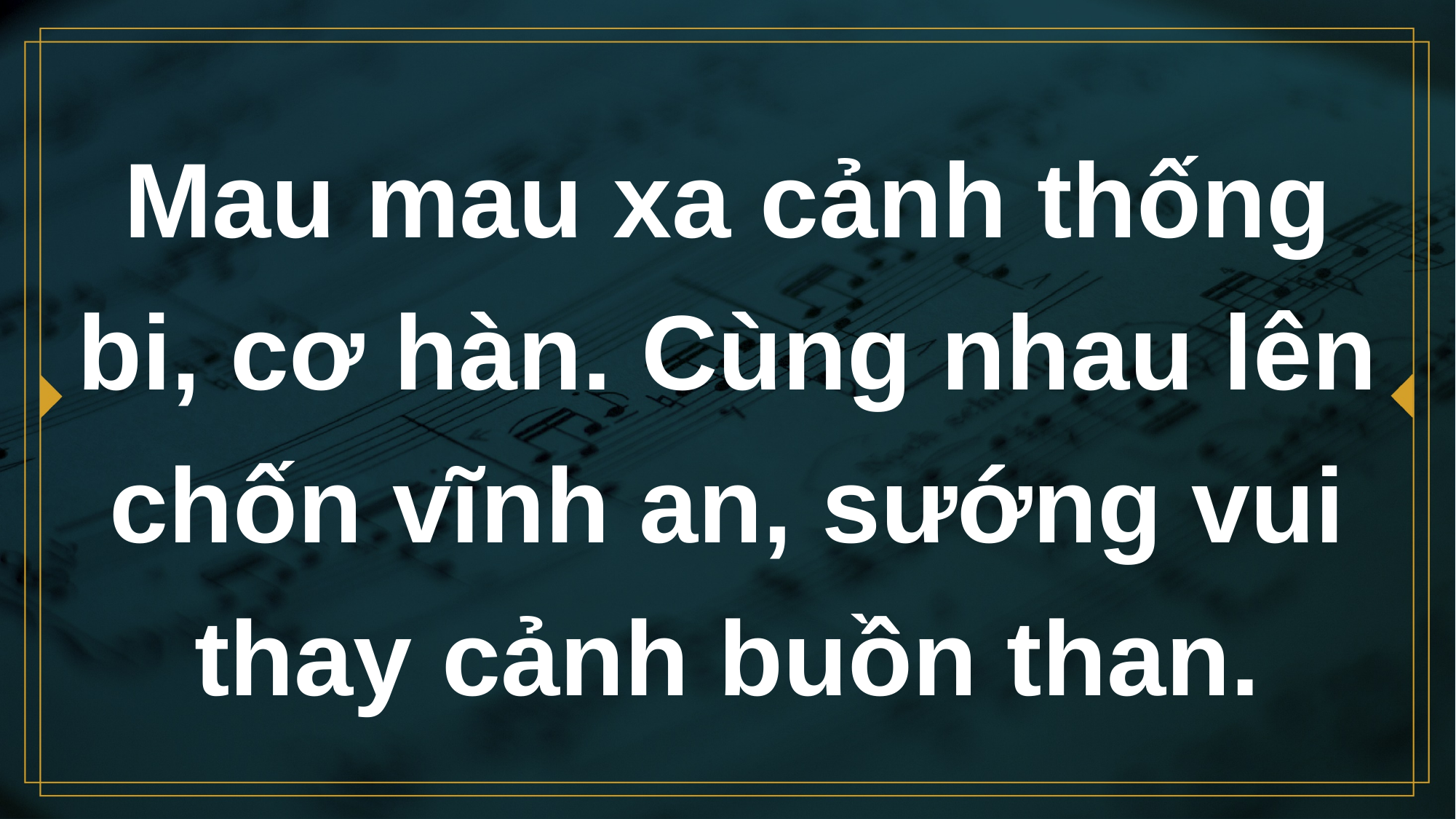

# Mau mau xa cảnh thống bi, cơ hàn. Cùng nhau lên chốn vĩnh an, sướng vui thay cảnh buồn than.